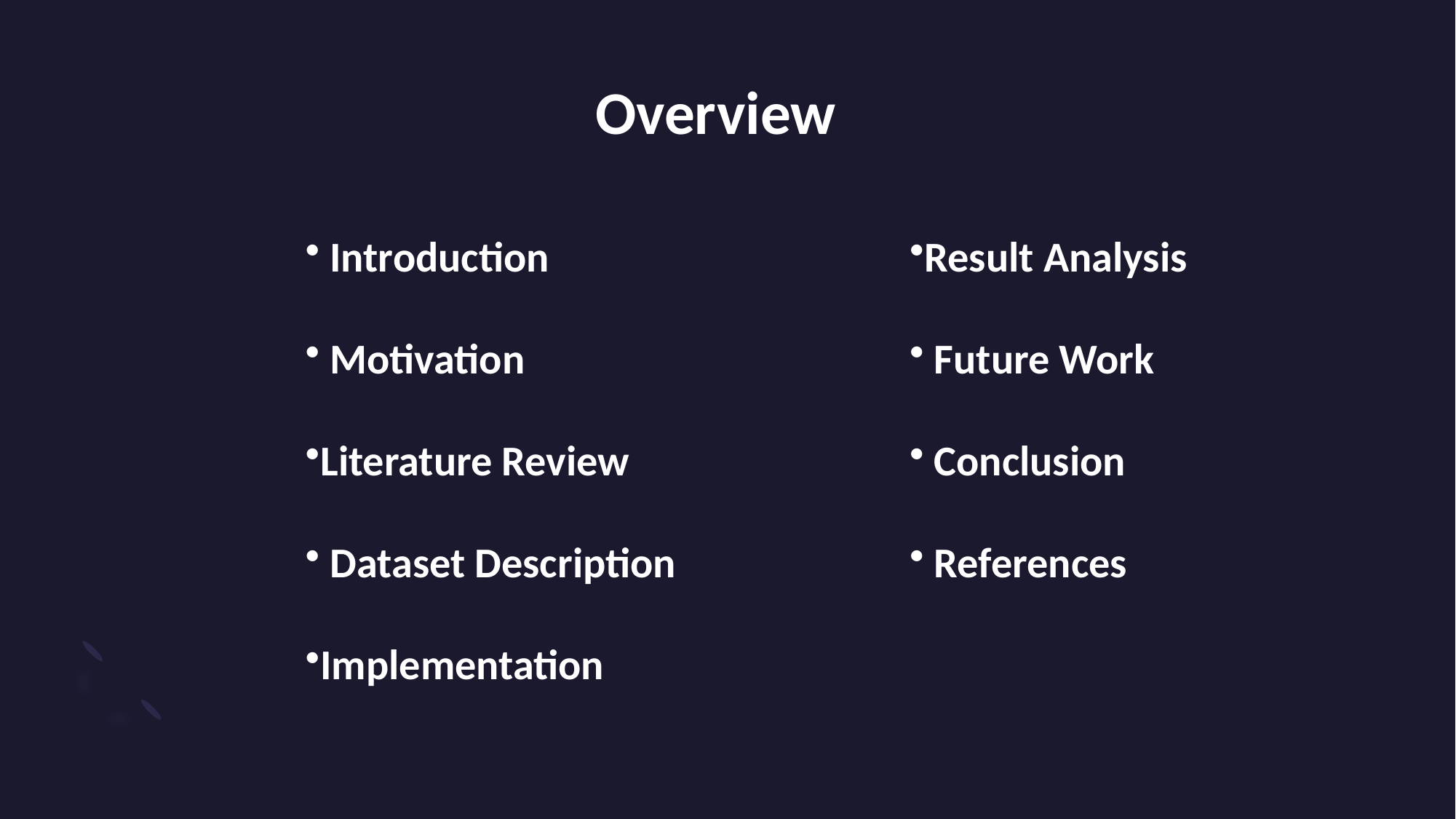

Overview
 Introduction

 Motivation

Literature Review

 Dataset Description

Implementation
Result Analysis

 Future Work

 Conclusion

 References